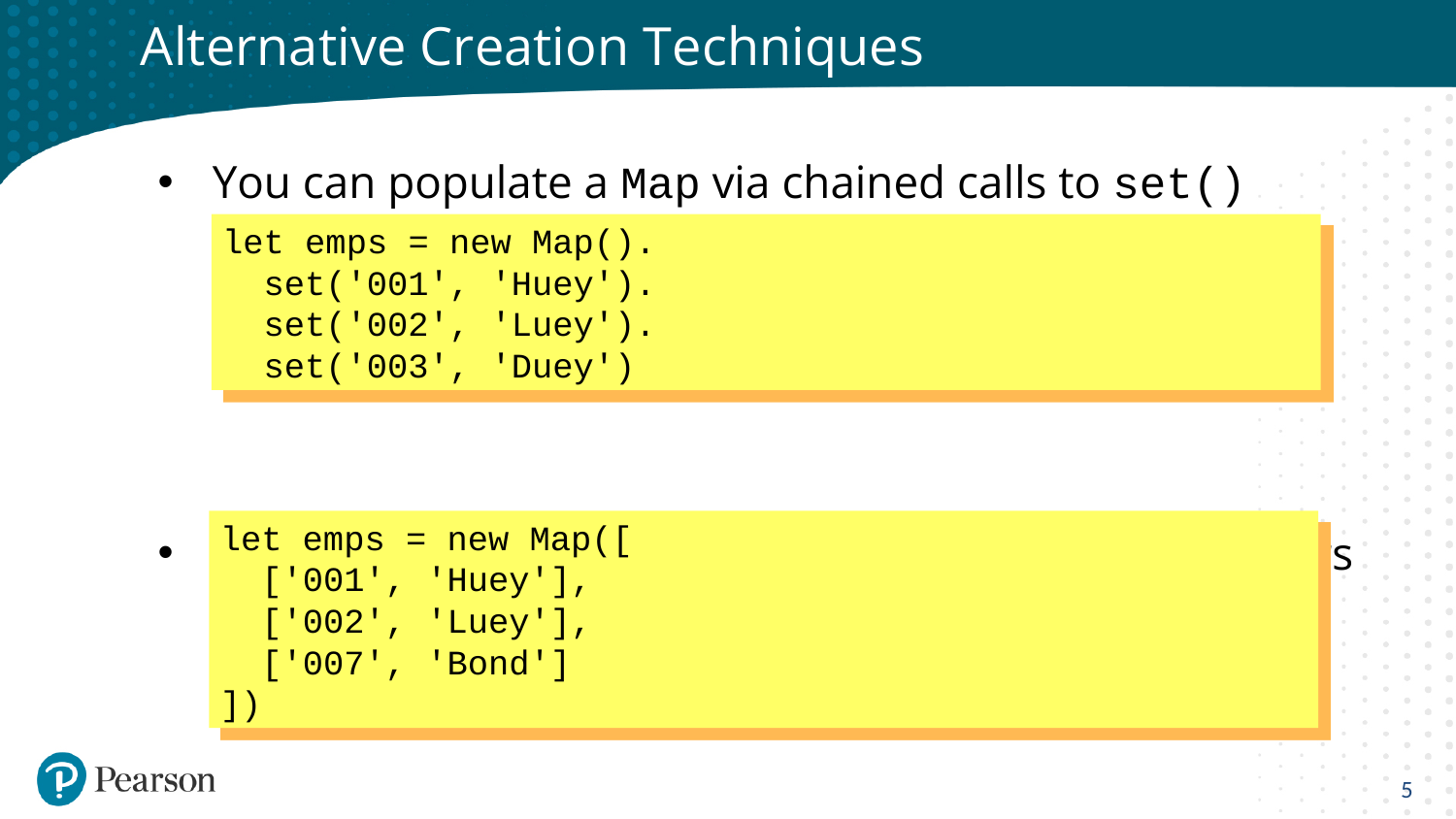

# Alternative Creation Techniques
You can populate a Map via chained calls to set()

You can create a Map from an array of [key, value] pairs

let emps = new Map().
  set('001', 'Huey').
  set('002', 'Luey').
  set('003', 'Duey')
let emps = new Map([
  ['001', 'Huey'],
  ['002', 'Luey'],
  ['007', 'Bond']
])
5